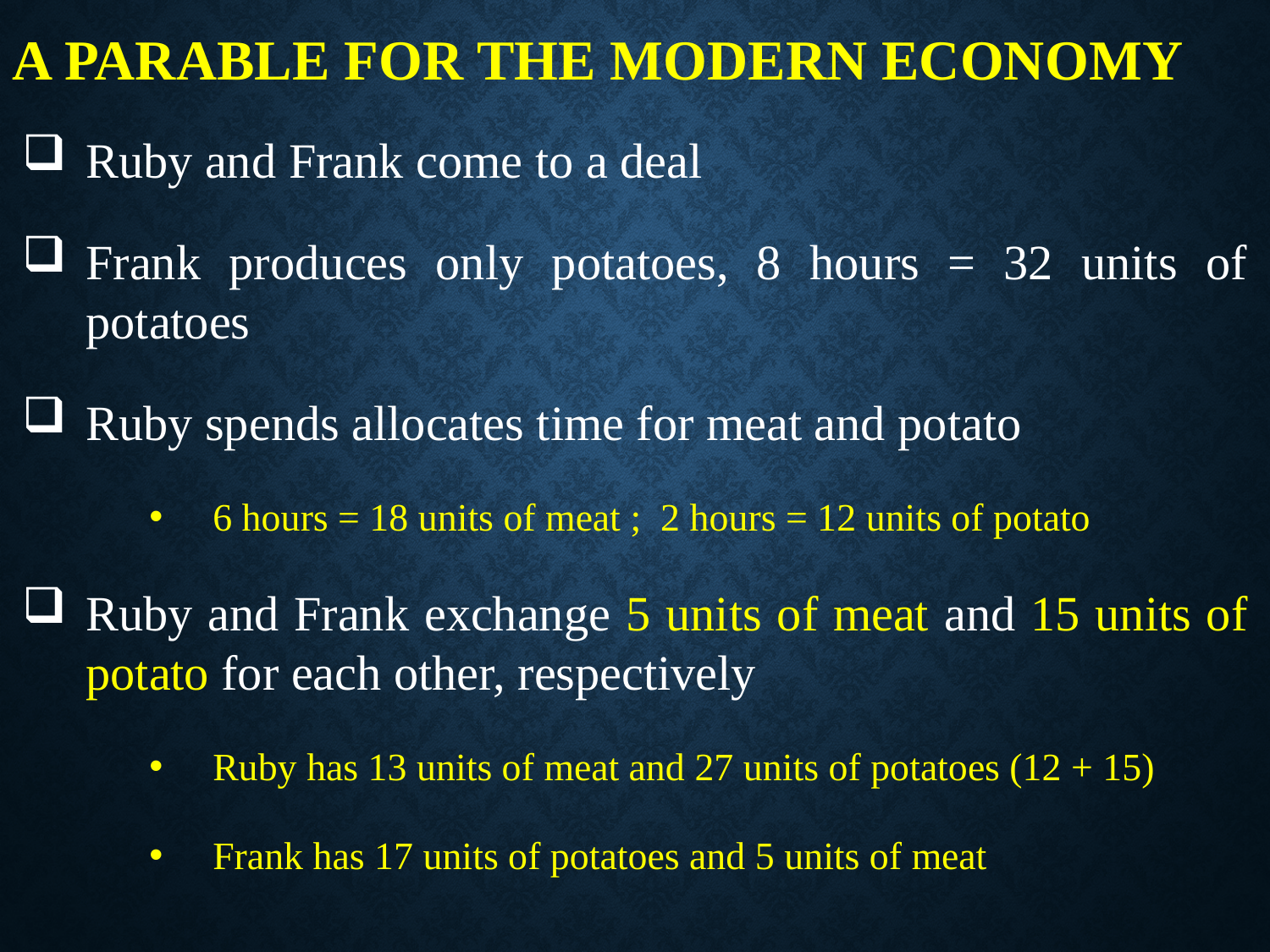

A PARABLE FOR THE MODERN ECONOMY
Ruby and Frank come to a deal
Frank produces only potatoes, 8 hours = 32 units of potatoes
Ruby spends allocates time for meat and potato
6 hours = 18 units of meat ;  2 hours = 12 units of potato
Ruby and Frank exchange 5 units of meat and 15 units of potato for each other, respectively
Ruby has 13 units of meat and 27 units of potatoes (12 + 15)
Frank has 17 units of potatoes and 5 units of meat